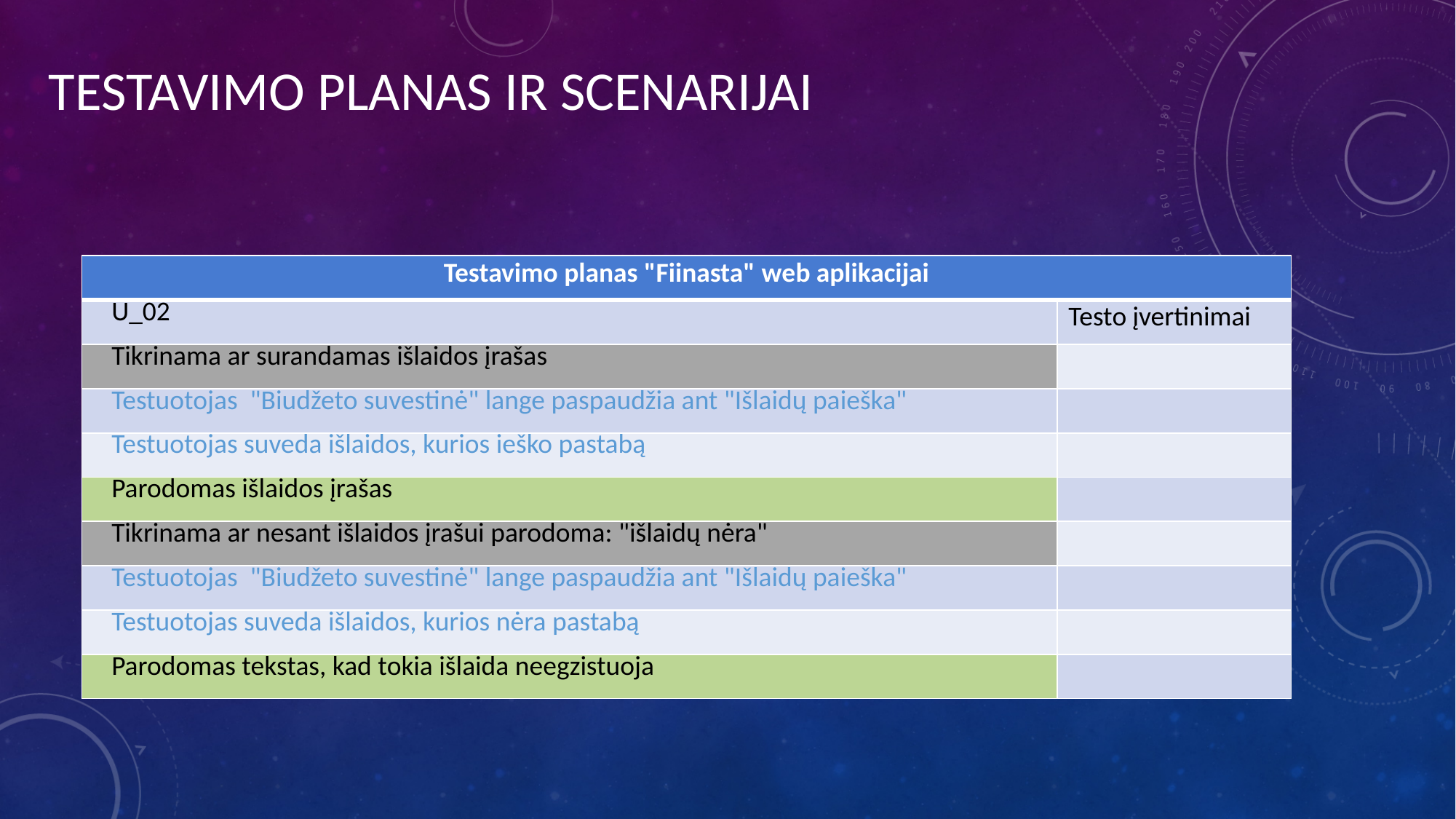

# Testavimo planas ir scenarijai
| Testavimo planas "Fiinasta" web aplikacijai |  |
| --- | --- |
| U\_02 | Testo įvertinimai |
| Tikrinama ar surandamas išlaidos įrašas |  |
| Testuotojas "Biudžeto suvestinė" lange paspaudžia ant "Išlaidų paieška" |  |
| Testuotojas suveda išlaidos, kurios ieško pastabą |  |
| Parodomas išlaidos įrašas |  |
| Tikrinama ar nesant išlaidos įrašui parodoma: "išlaidų nėra" |  |
| Testuotojas "Biudžeto suvestinė" lange paspaudžia ant "Išlaidų paieška" |  |
| Testuotojas suveda išlaidos, kurios nėra pastabą |  |
| Parodomas tekstas, kad tokia išlaida neegzistuoja |  |